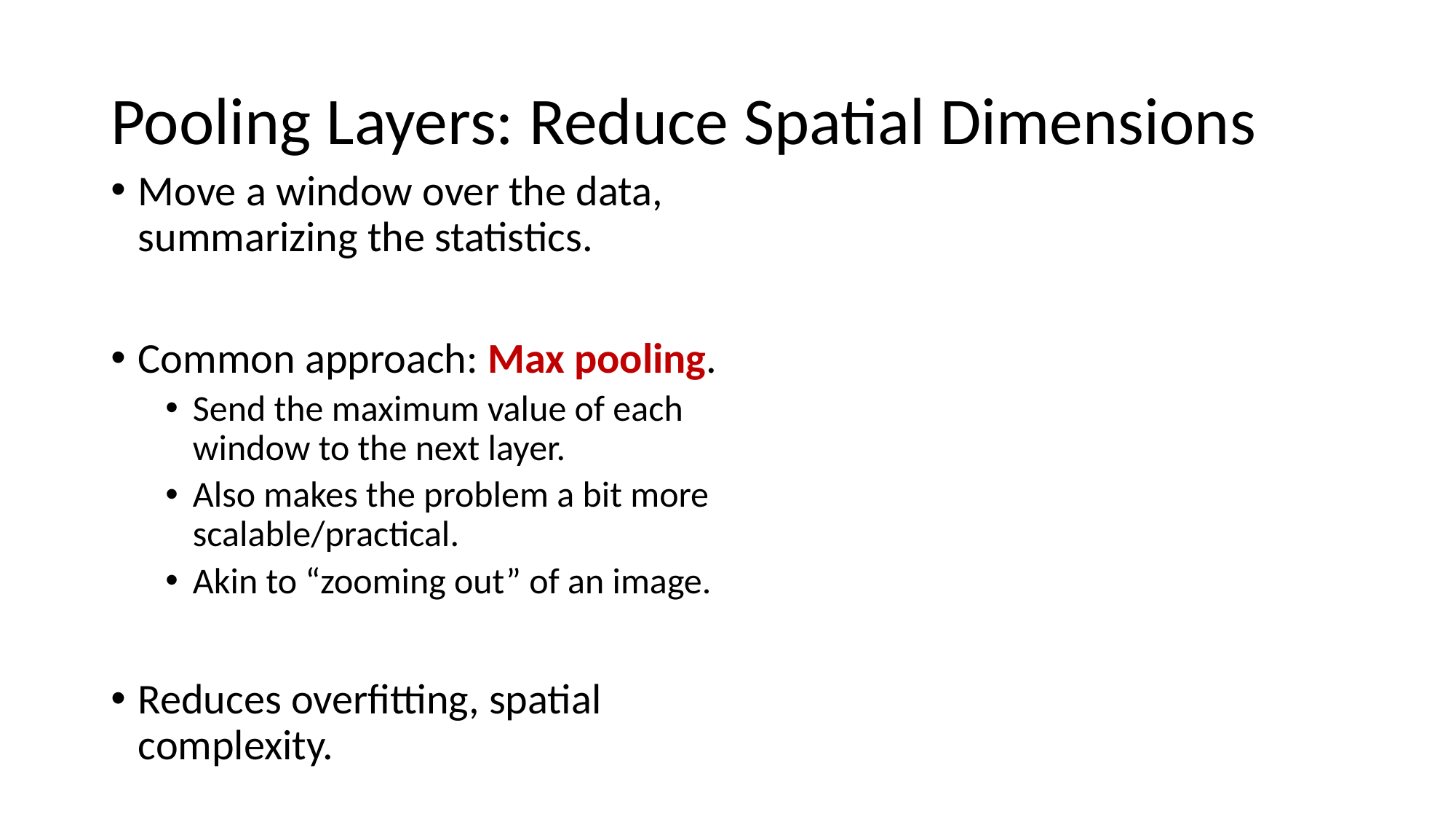

# Pooling Layers: Reduce Spatial Dimensions
Move a window over the data, summarizing the statistics.

Common approach: Max pooling.
Send the maximum value of each window to the next layer.
Also makes the problem a bit more scalable/practical.
Akin to “zooming out” of an image.

Reduces overfitting, spatial complexity.